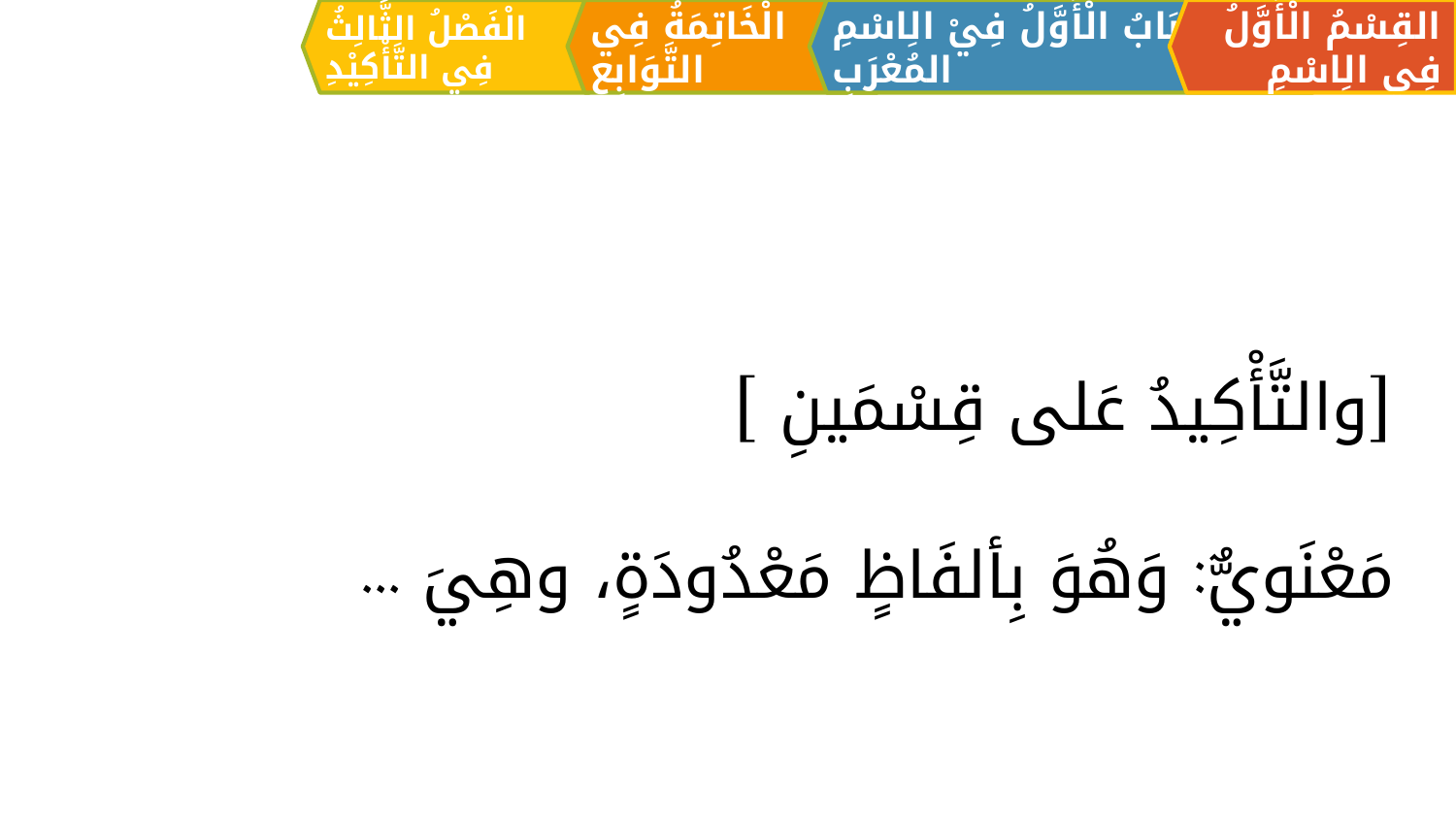

الْفَصْلُ الثَّالِثُ فِي التَّأْكِيْدِ
الْخَاتِمَةُ فِي التَّوَابِعِ
القِسْمُ الْأَوَّلُ فِي الِاسْمِ
اَلبَابُ الْأَوَّلُ فِيْ الِاسْمِ المُعْرَبِ
[والتَّأْكِيدُ عَلى قِسْمَينِ ]
مَعْنَويٌّ: وَهُوَ بِألفَاظٍ مَعْدُودَةٍ، وهِيَ ...